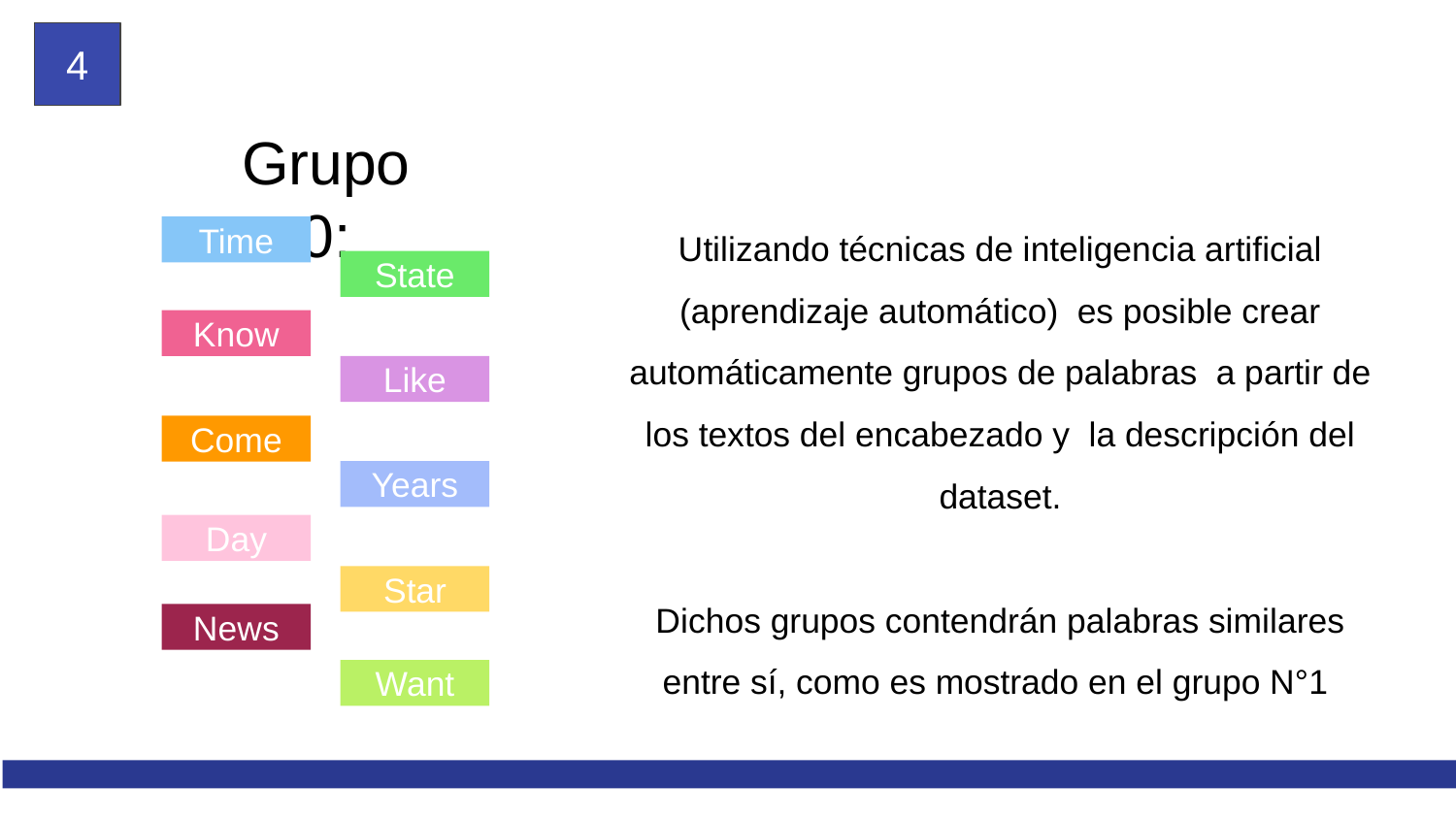

4
Grupo 0:
# Utilizando técnicas de inteligencia artificial (aprendizaje automático)  es posible crear automáticamente grupos de palabras  a partir de los textos del encabezado y  la descripción del dataset.

Dichos grupos contendrán palabras similares entre sí, como es mostrado en el grupo N°1
Time
State
Know
Like
Come
Years
Day
Star
News
Want